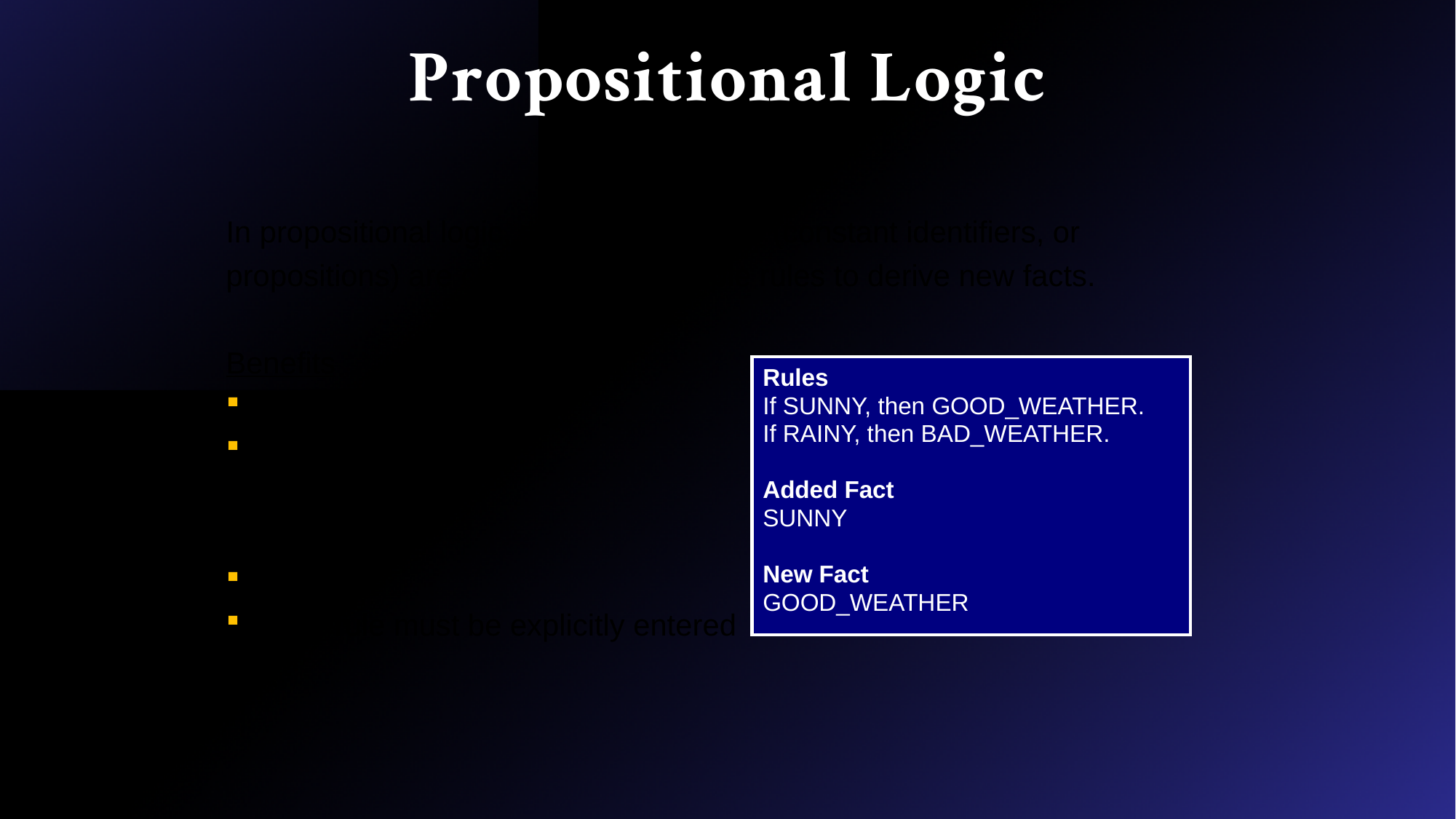

# Propositional Logic
In propositional logic, simple statements (constant identifiers, or propositions) are combined with simple rules to derive new facts.

Benefits
 Simple
 Fast

Drawbacks
 Inflexible
 Every rule must be explicitly entered
Rules
If SUNNY, then GOOD_WEATHER.
If RAINY, then BAD_WEATHER.

Added Fact
SUNNY

New Fact
GOOD_WEATHER